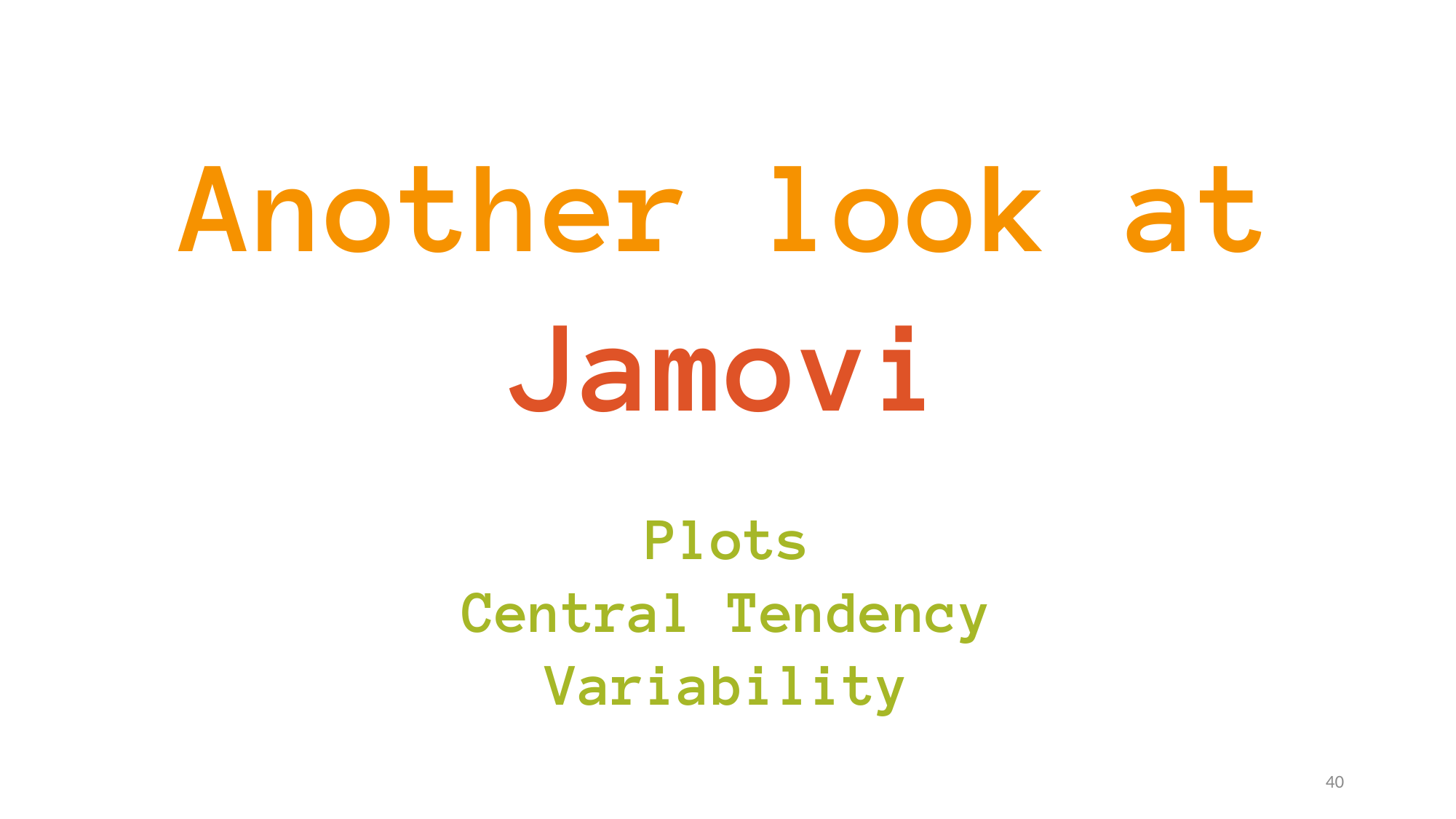

Another look at
Jamovi
Plots
Central Tendency
Variability
40